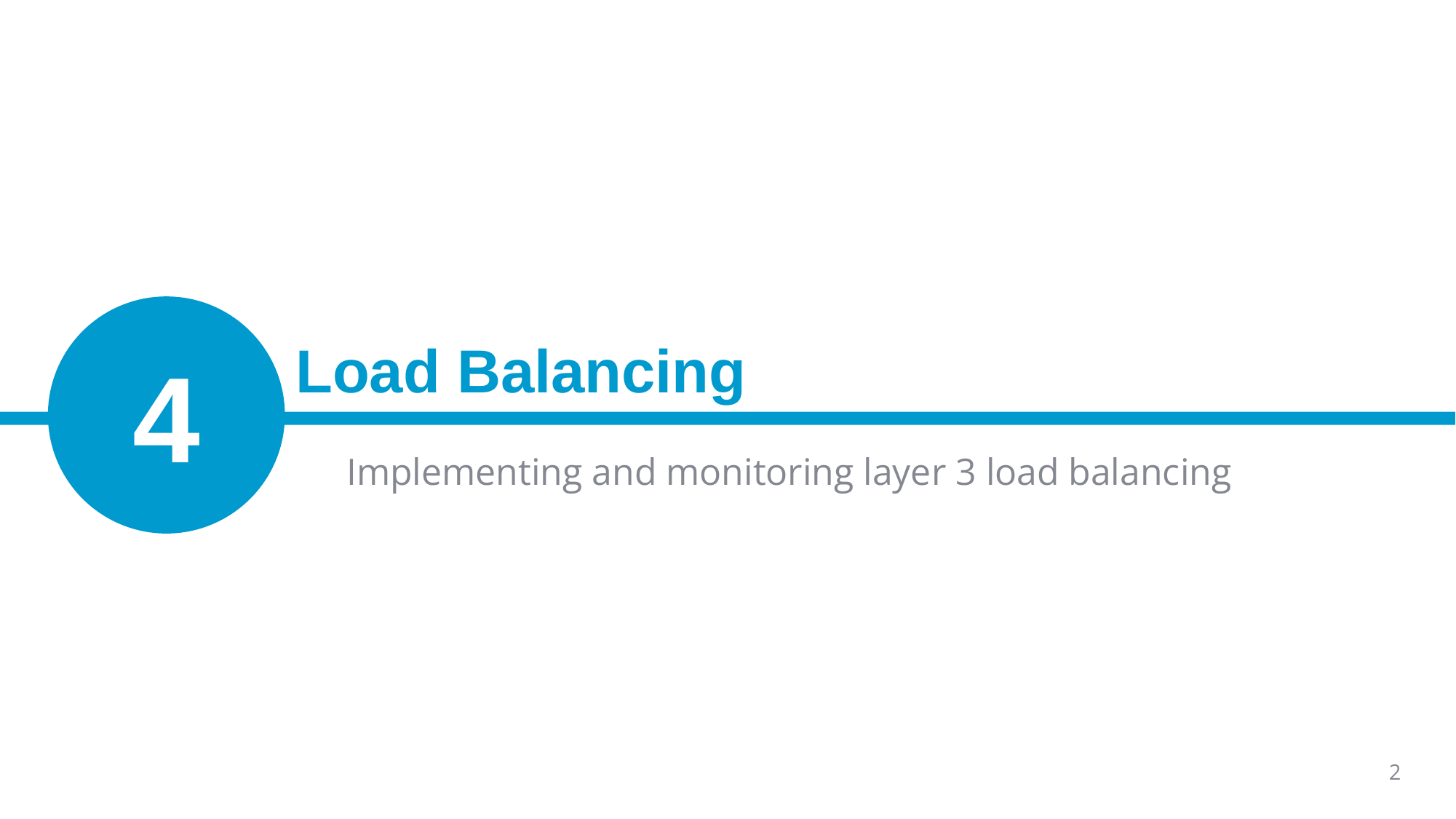

# Load Balancing
4

Implementing and monitoring layer 3 load balancing